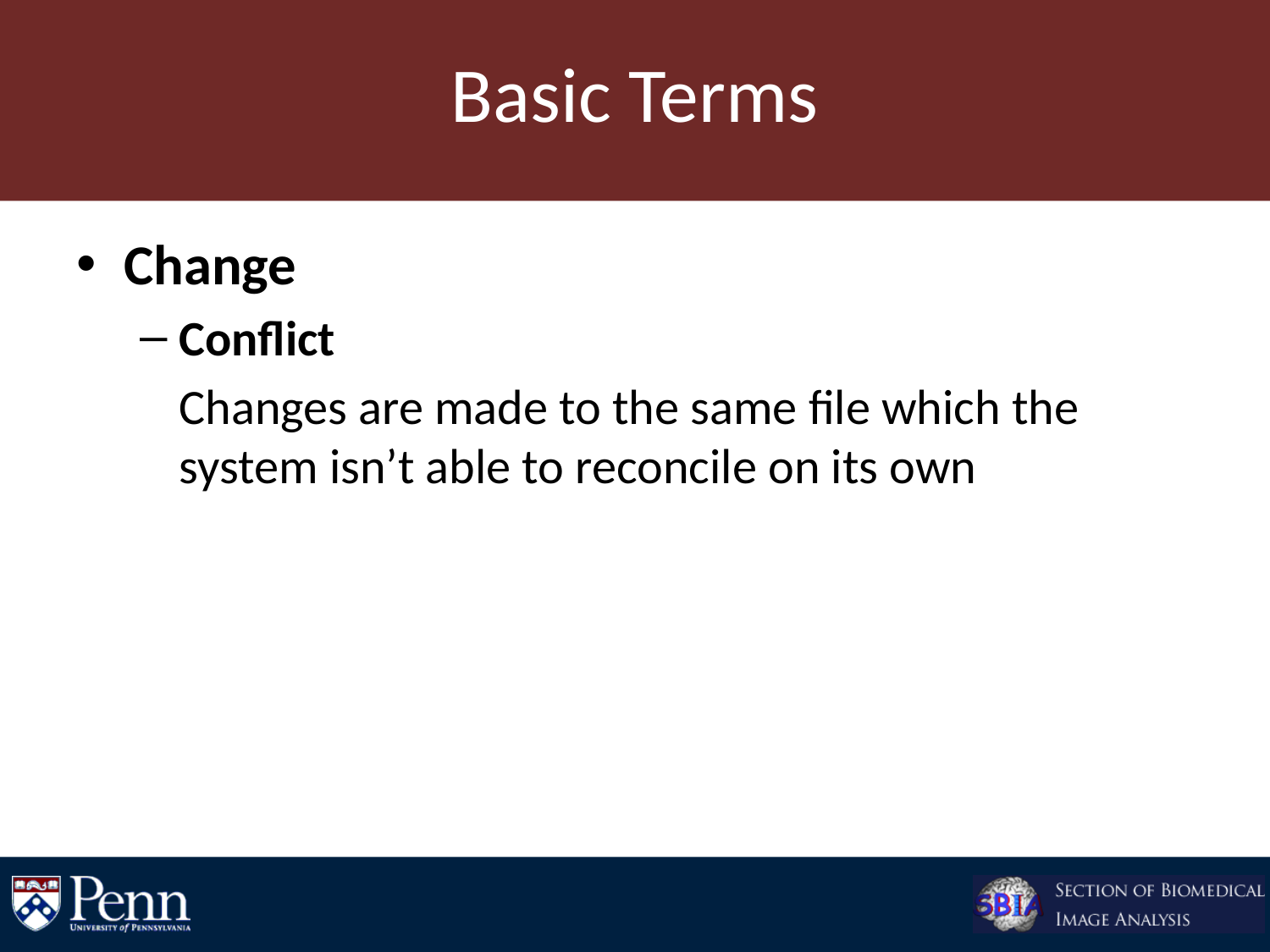

# Basic Terms
Change
Conflict
	Changes are made to the same file which the system isn’t able to reconcile on its own